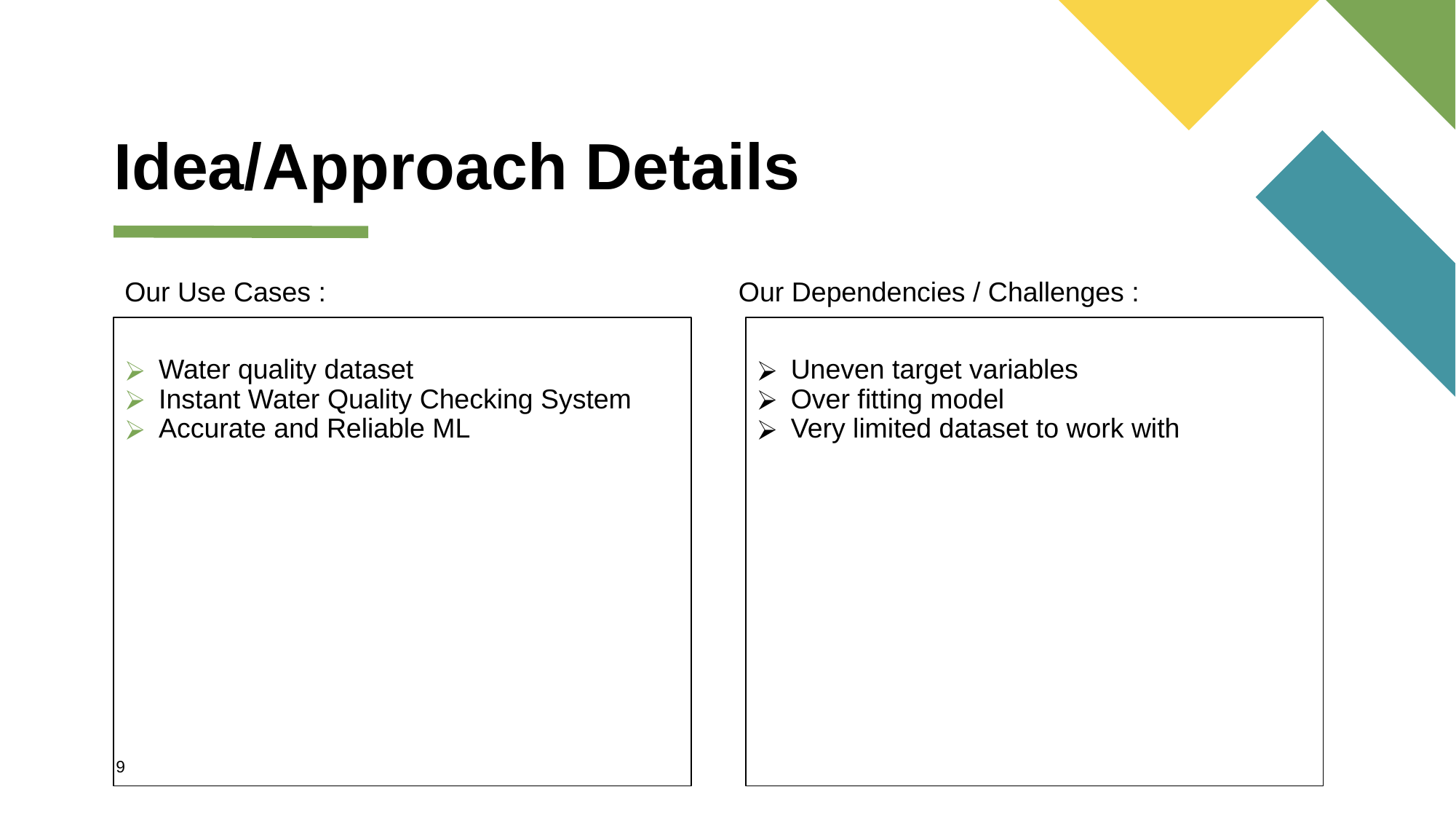

# Idea/Approach Details
Our Use Cases :
Our Dependencies / Challenges :

Water quality dataset
Instant Water Quality Checking System
Accurate and Reliable ML

Uneven target variables
Over fitting model
Very limited dataset to work with
9